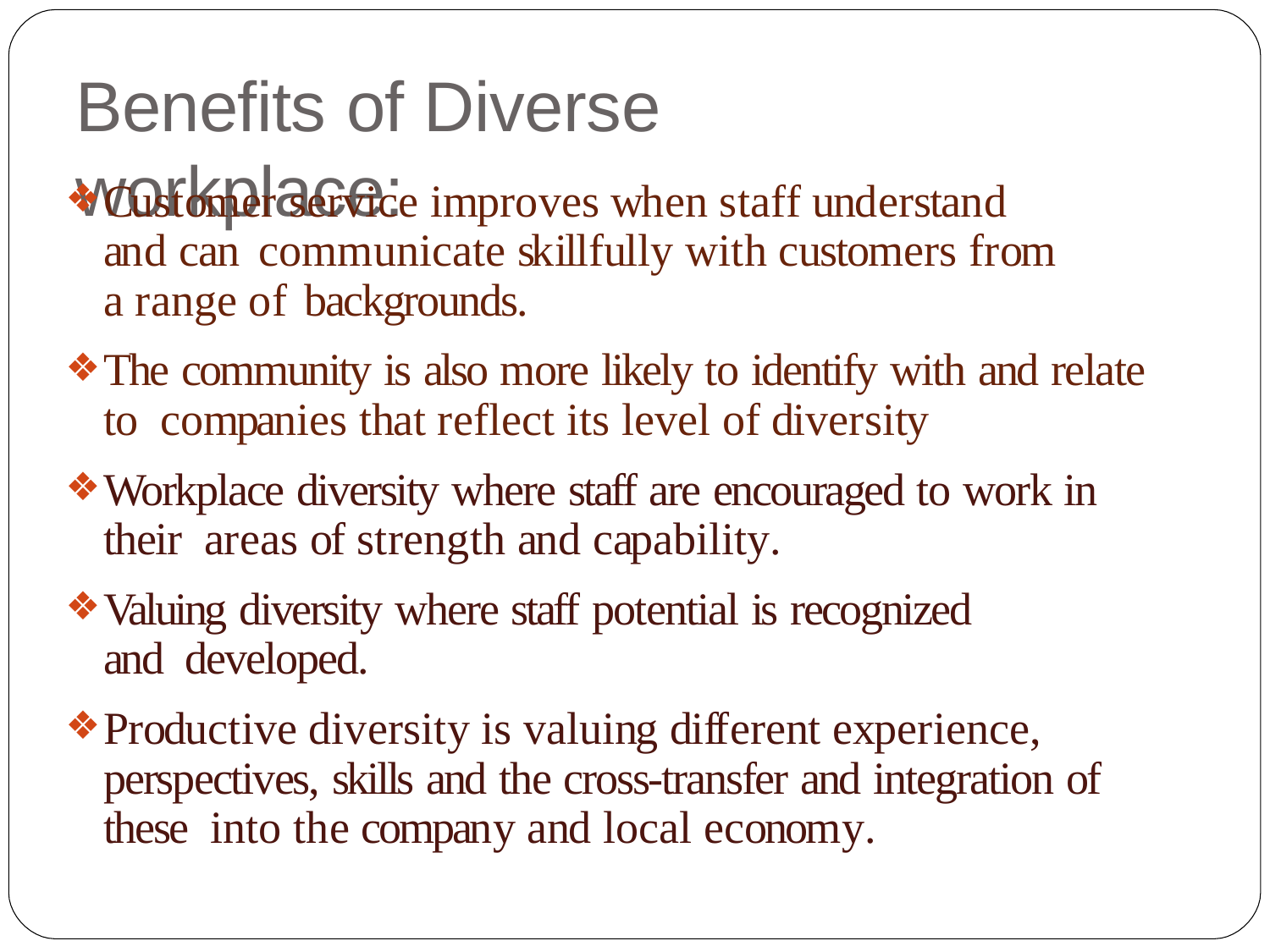

# Benefits of Diverse workplace:
Customer service improves when staff understand and can  communicate skillfully with customers from a range of  backgrounds.
The community is also more likely to identify with and relate to  companies that reflect its level of diversity
Workplace diversity where staff are encouraged to work in their  areas of strength and capability.
Valuing diversity where staff potential is recognized and  developed.
Productive diversity is valuing different experience,  perspectives, skills and the cross-transfer and integration of these  into the company and local economy.